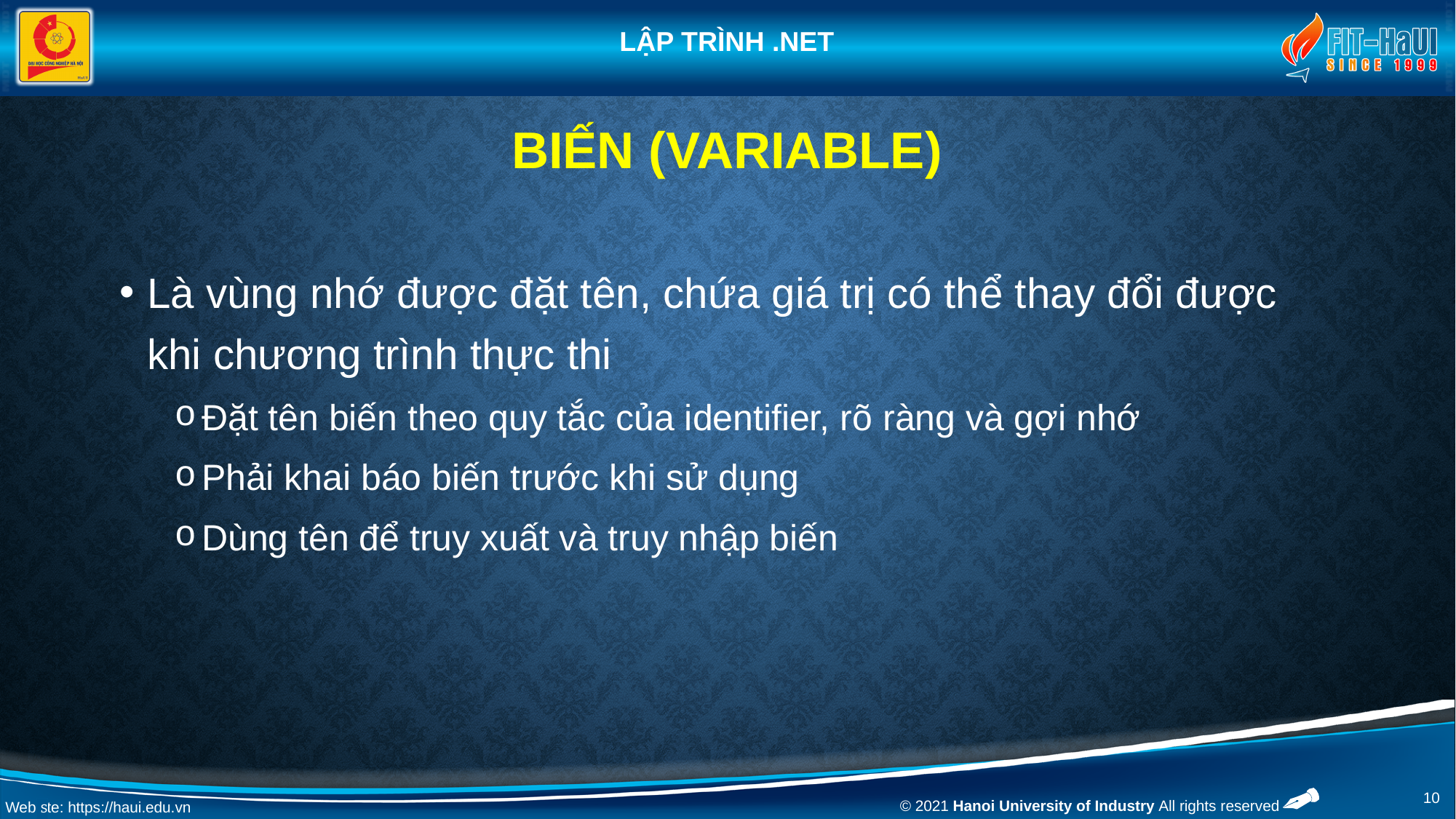

# Biến (VARIABLE)
Là vùng nhớ được đặt tên, chứa giá trị có thể thay đổi được khi chương trình thực thi
Đặt tên biến theo quy tắc của identifier, rõ ràng và gợi nhớ
Phải khai báo biến trước khi sử dụng
Dùng tên để truy xuất và truy nhập biến